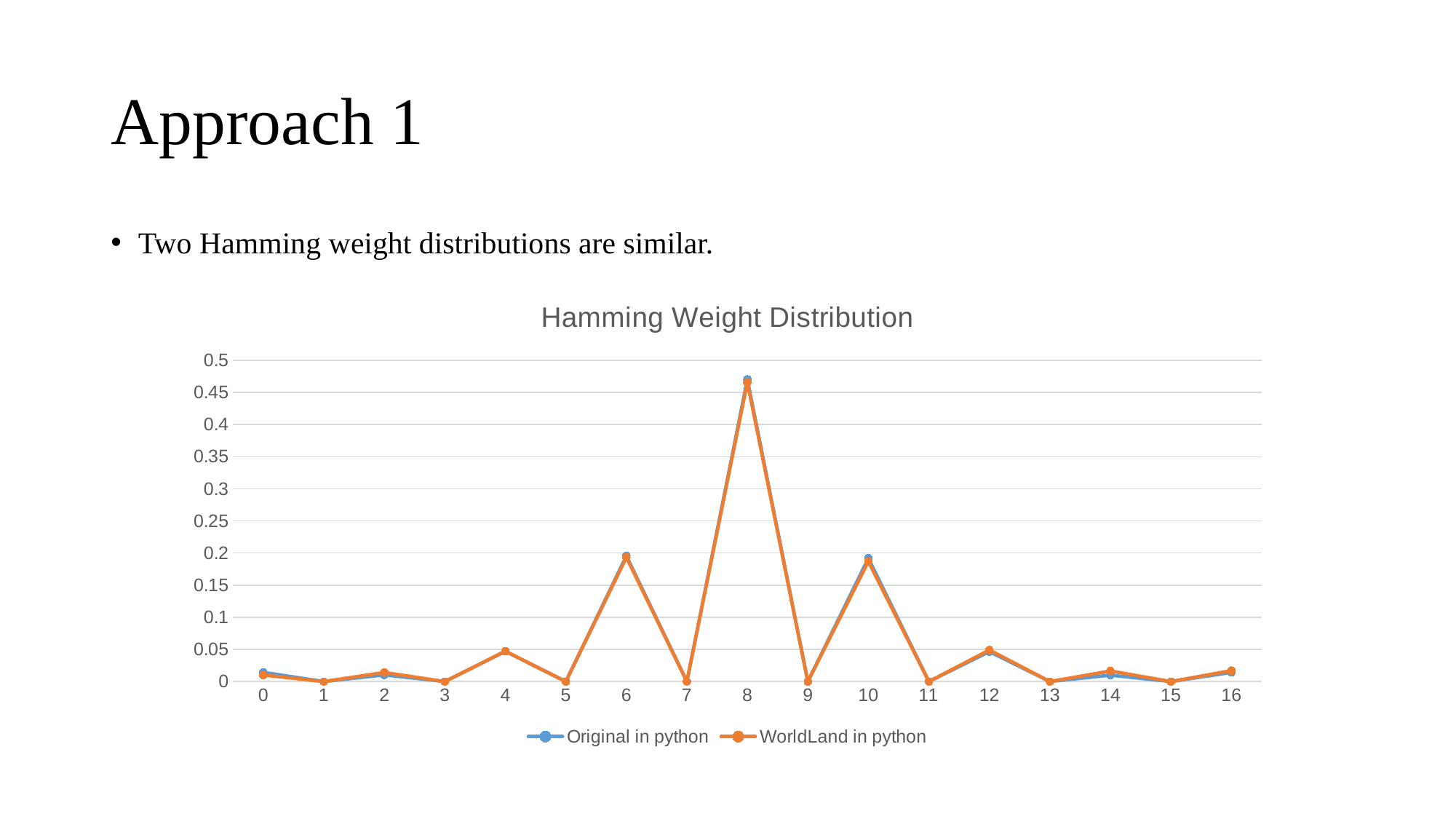

# Approach 1
Two Hamming weight distributions are similar.

### Chart: Hamming Weight Distribution

| Category | Original in python | WorldLand in python |
|---|---|---|
| 0 | 0.014253368471845886 | 0.010115747495379827 |
| 1 | 0.0 | 0.0 |
| 2 | 0.010355963030325526 | 0.014103686411827644 |
| 3 | 0.0 | 0.0 |
| 4 | 0.047028692327679 | 0.047271666180332655 |
| 5 | 0.0 | 0.0 |
| 6 | 0.19553839872313575 | 0.19326913724345882 |
| 7 | 0.0 | 0.0 |
| 8 | 0.47032404142385215 | 0.4659079856045132 |
| 9 | 0.0 | 0.0 |
| 10 | 0.19190082031105007 | 0.18684952825600623 |
| 11 | 0.0 | 0.0 |
| 12 | 0.04650903826880962 | 0.04902246863145608 |
| 13 | 0.0 | 0.0 |
| 14 | 0.009947663412642442 | 0.016438089679992218 |
| 15 | 0.0 | 0.0 |
| 16 | 0.014142014030659589 | 0.01702169049703336 |